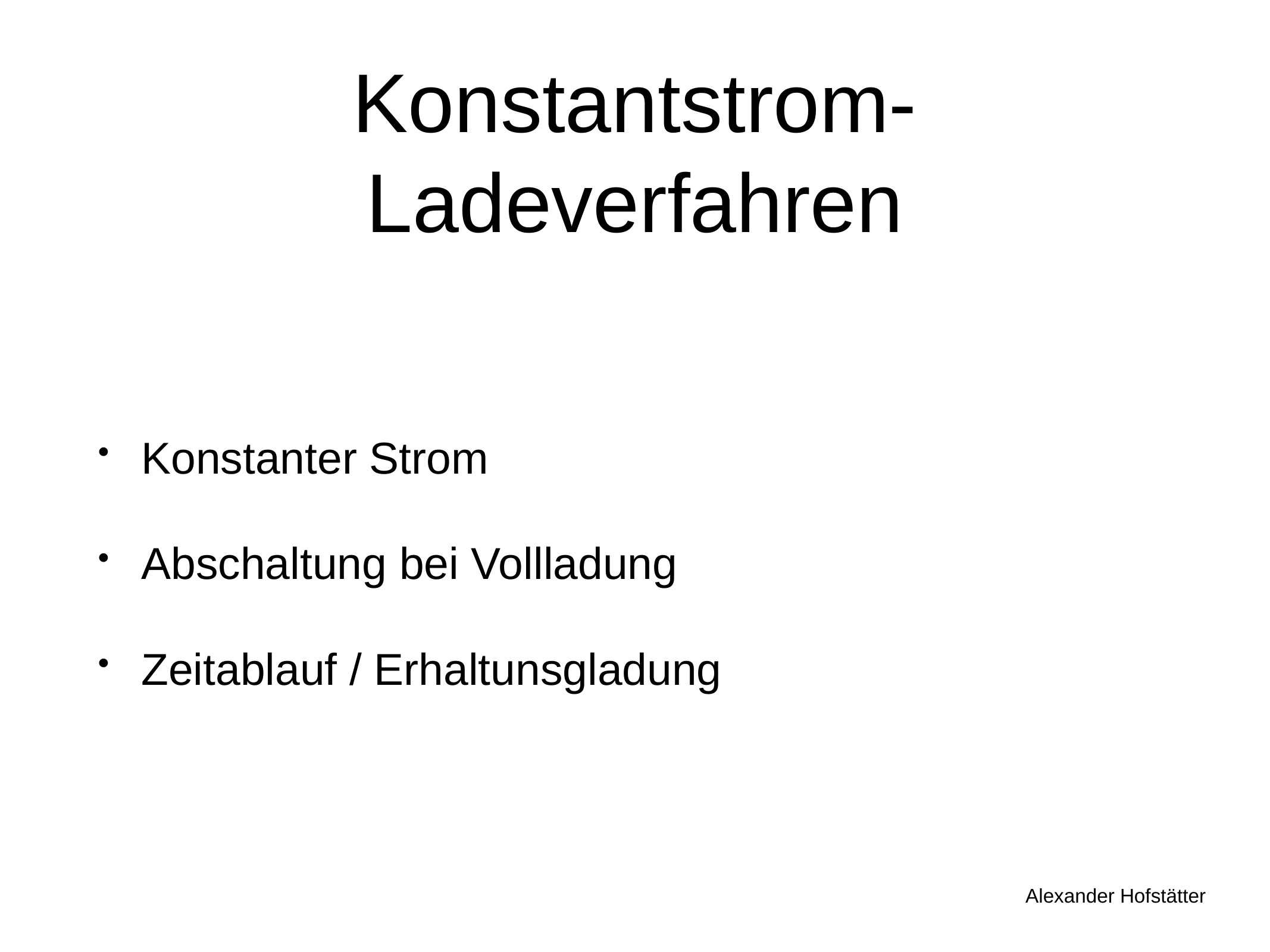

# Konstantstrom-Ladeverfahren
Konstanter Strom
Abschaltung bei Vollladung
Zeitablauf / Erhaltunsgladung